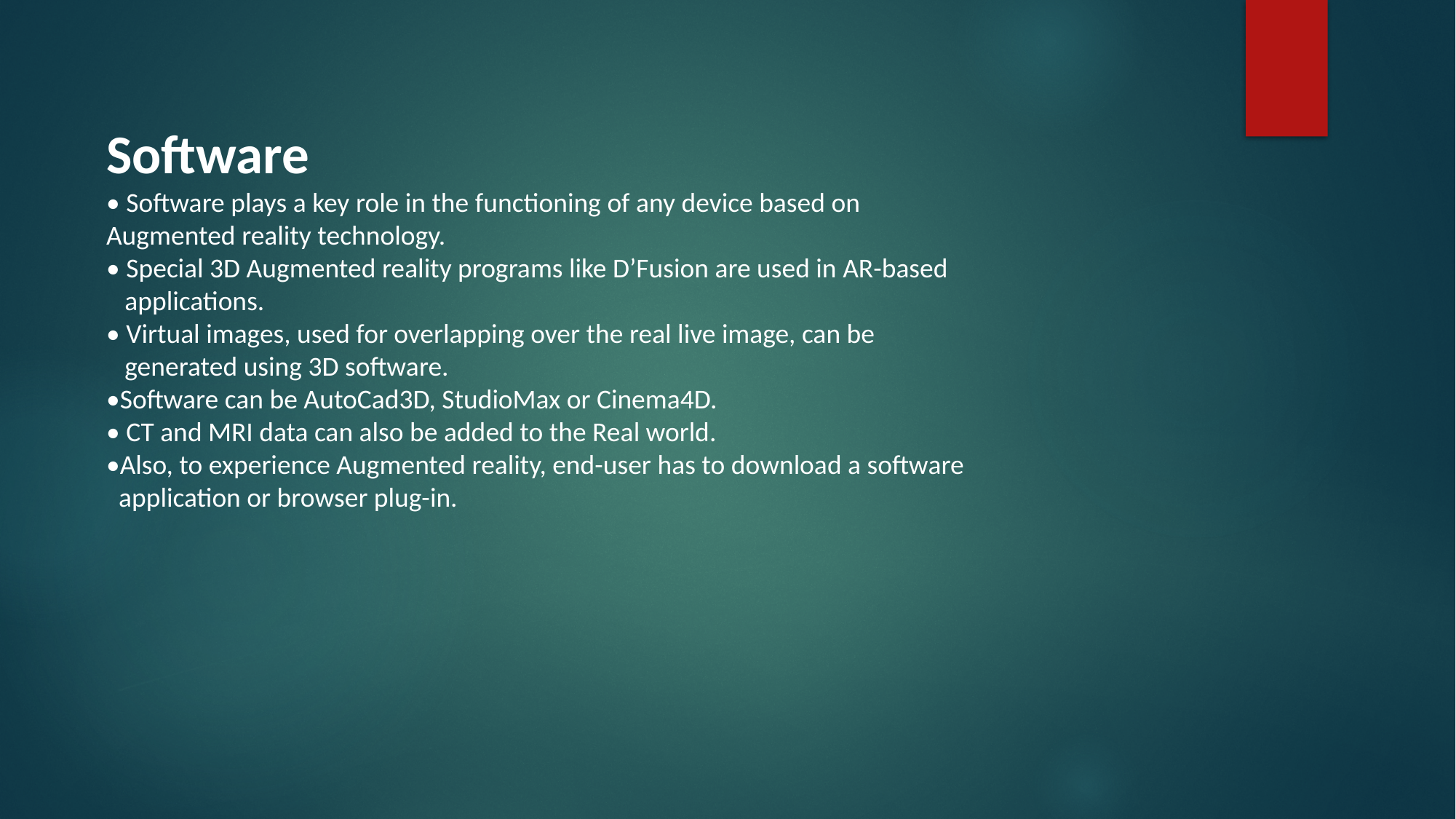

Software
• Software plays a key role in the functioning of any device based on
Augmented reality technology.
• Special 3D Augmented reality programs like D’Fusion are used in AR-based
   applications.
• Virtual images, used for overlapping over the real live image, can be
   generated using 3D software.
•Software can be AutoCad3D, StudioMax or Cinema4D.
• CT and MRI data can also be added to the Real world.
•Also, to experience Augmented reality, end-user has to download a software
  application or browser plug-in.